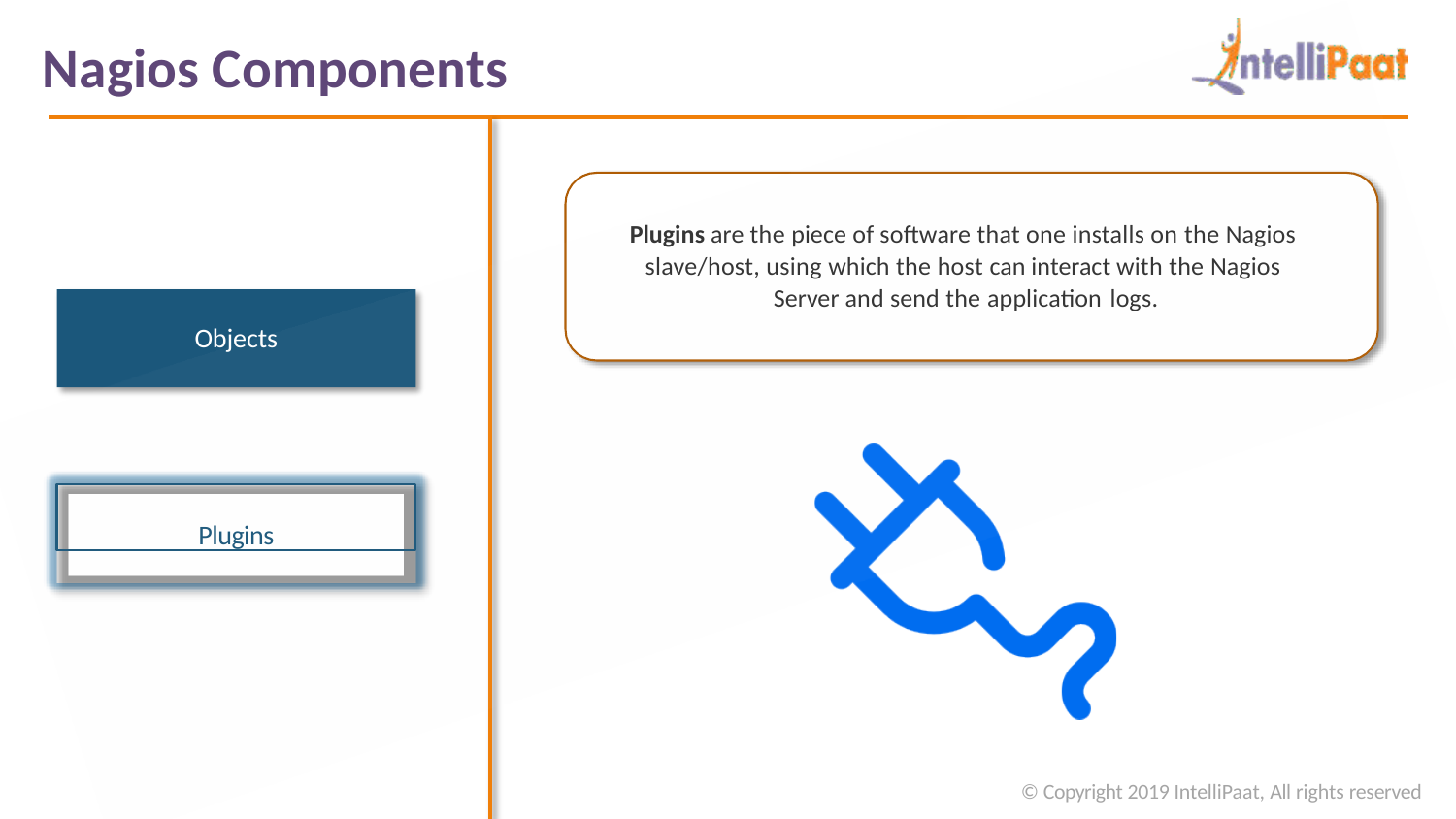

# Nagios Components

Plugins are the piece of software that one installs on the Nagios  slave/host, using which the host can interact with the Nagios  Server and send the application logs.

Objects

Plugins

© Copyright 2019 IntelliPaat, All rights reserved